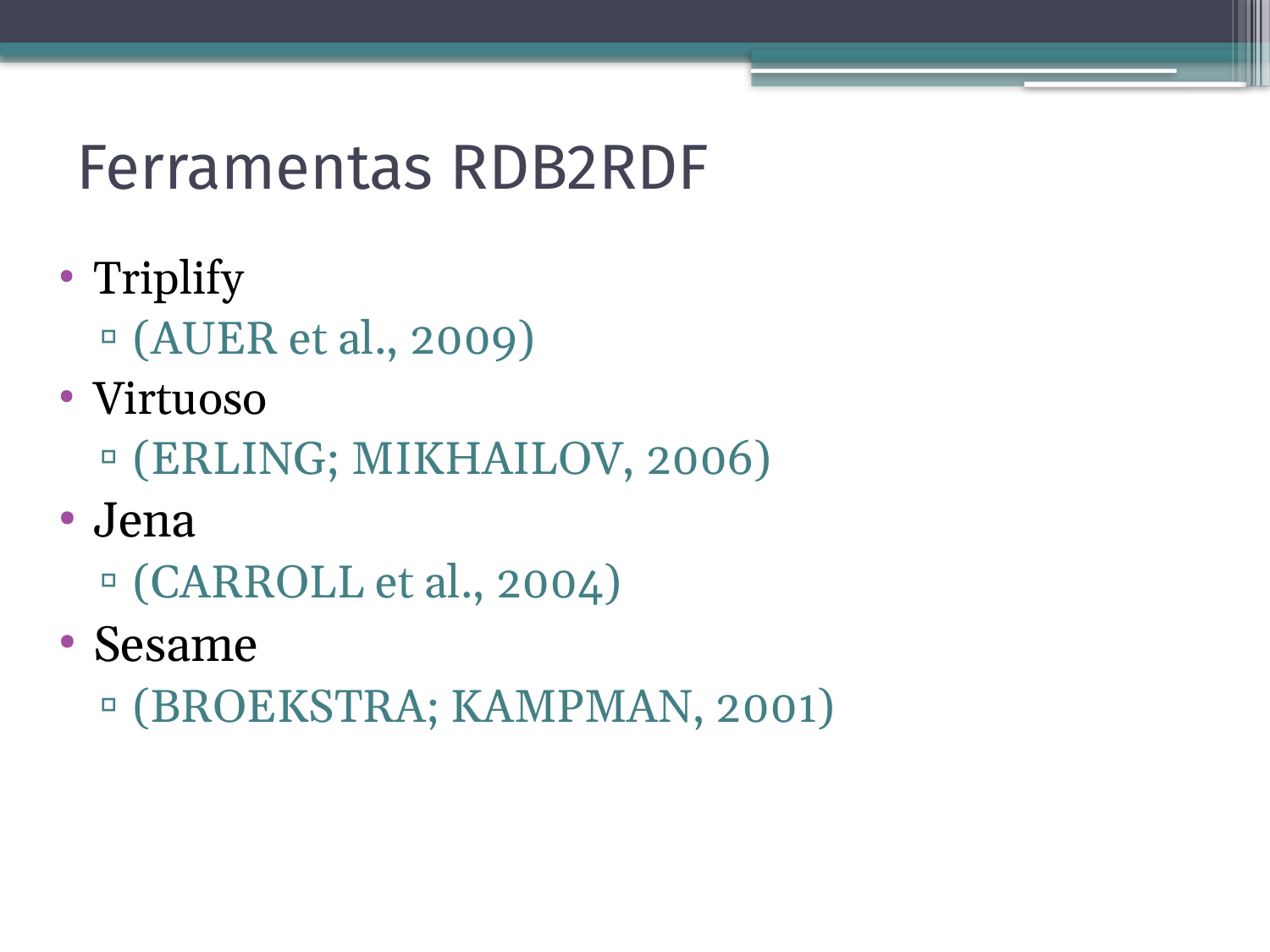

# Ferramentas RDB2RDF
Triplify
(AUER et al., 2009)
Virtuoso
(ERLING; MIKHAILOV, 2006)
Jena
(CARROLL et al., 2004)
Sesame
(BROEKSTRA; KAMPMAN, 2001)